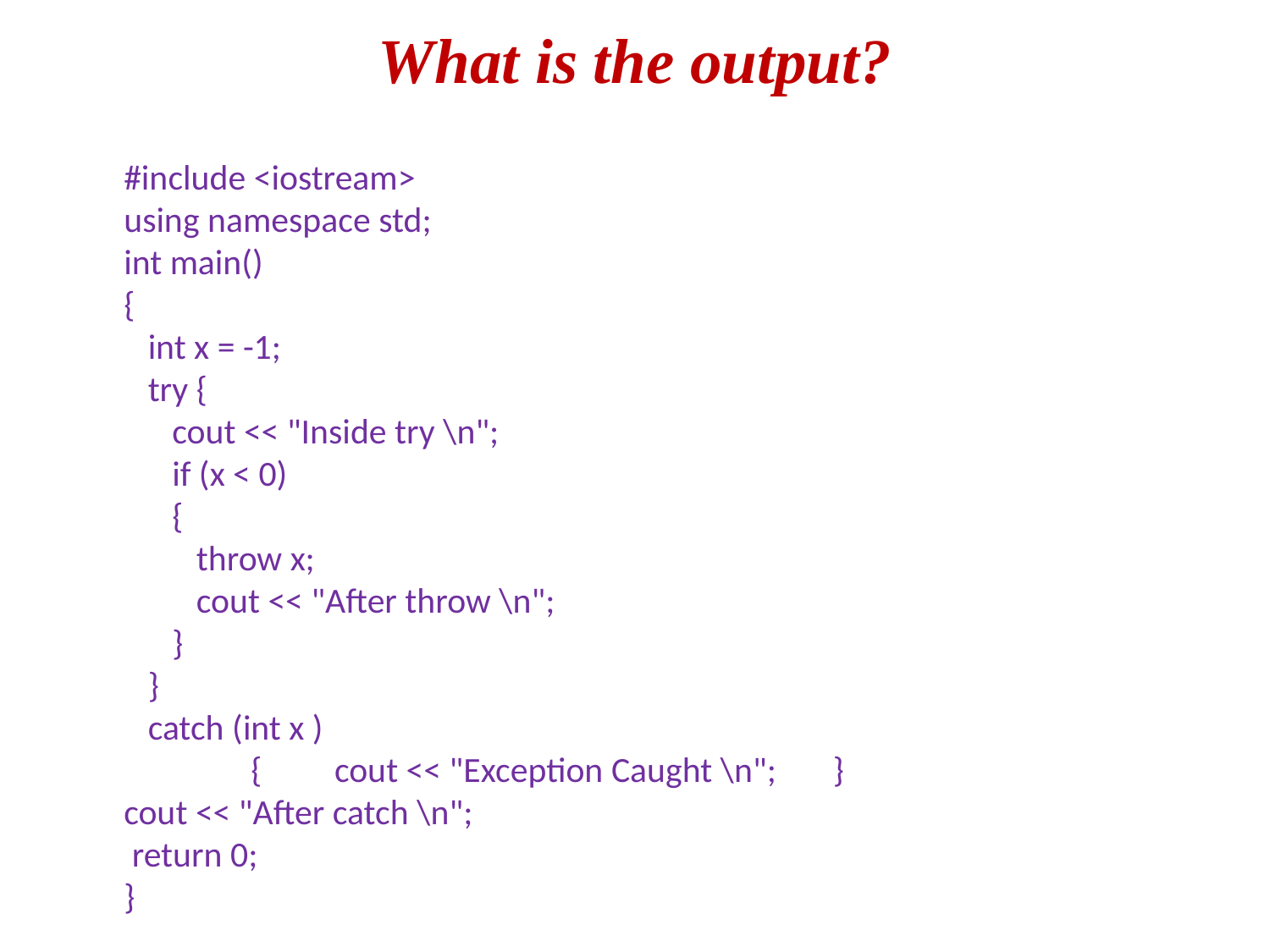

# What is the output?
	#include <iostream>
	using namespace std;
	int main()
	{
	   int x = -1;
	   try {
	      cout << "Inside try \n";
	      if (x < 0)
	      {
	         throw x;
	         cout << "After throw \n";
	      }
	   }
	   catch (int x )
		{         cout << "Exception Caught \n";       }
   	cout << "After catch \n";
  	 return 0;
	}